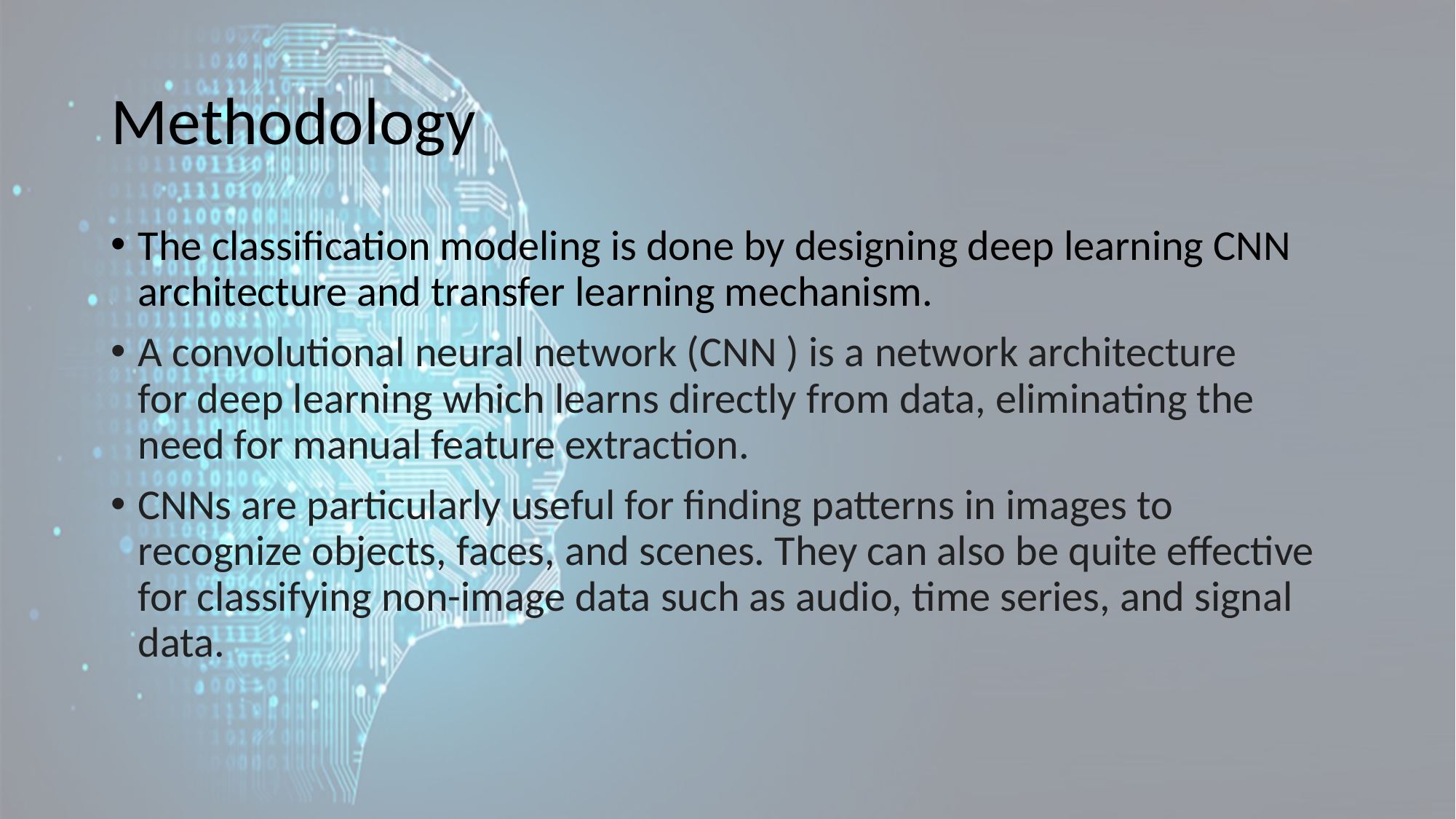

# Methodology
The classification modeling is done by designing deep learning CNN architecture and transfer learning mechanism.
A convolutional neural network (CNN ) is a network architecture for deep learning which learns directly from data, eliminating the need for manual feature extraction.
CNNs are particularly useful for finding patterns in images to recognize objects, faces, and scenes. They can also be quite effective for classifying non-image data such as audio, time series, and signal data.